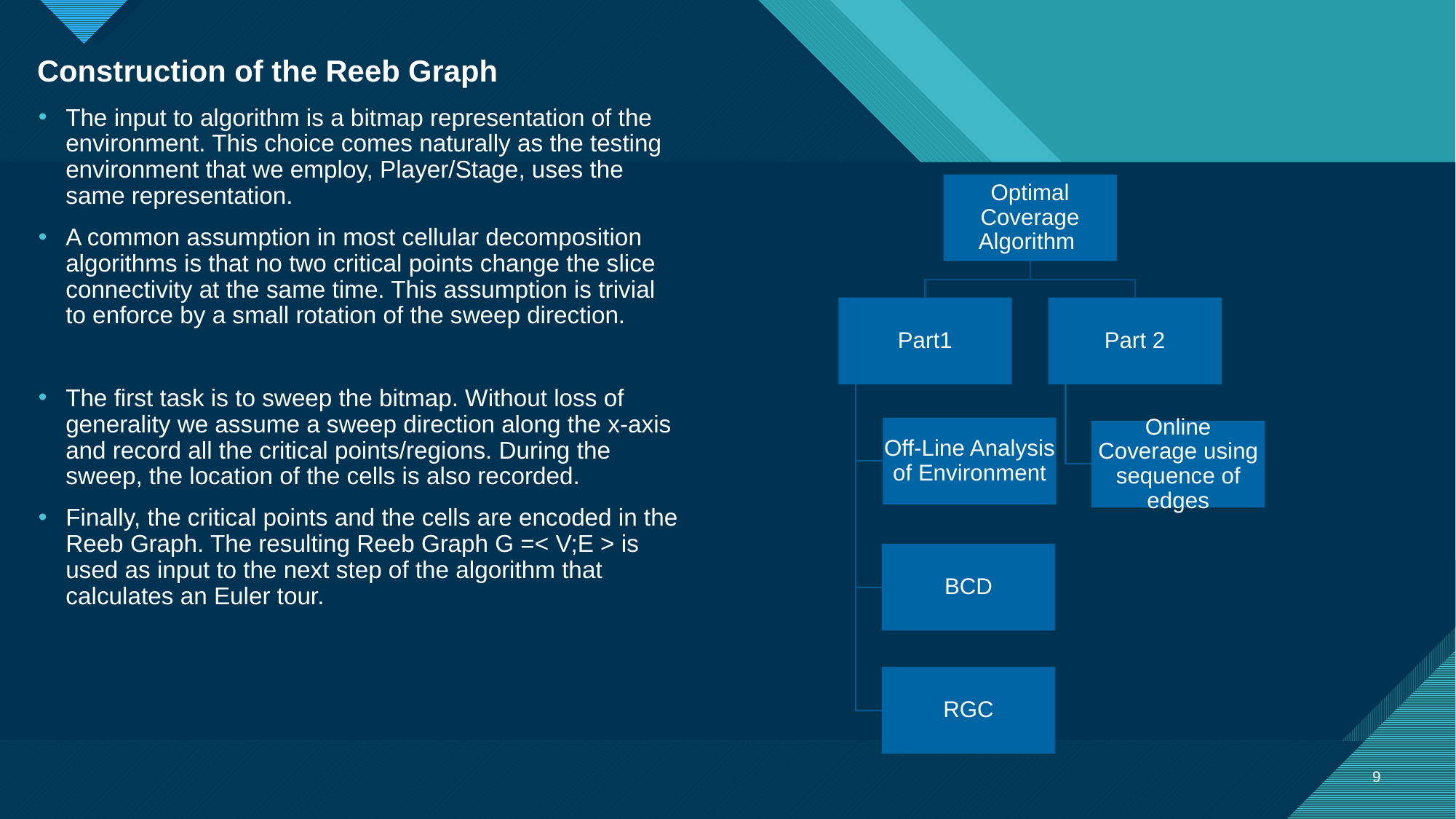

Construction of the Reeb Graph
The input to algorithm is a bitmap representation of the environment. This choice comes naturally as the testing environment that we employ, Player/Stage, uses the same representation.
A common assumption in most cellular decomposition algorithms is that no two critical points change the slice connectivity at the same time. This assumption is trivial to enforce by a small rotation of the sweep direction.

The first task is to sweep the bitmap. Without loss of generality we assume a sweep direction along the x-axis and record all the critical points/regions. During the sweep, the location of the cells is also recorded.
Finally, the critical points and the cells are encoded in the Reeb Graph. The resulting Reeb Graph G =< V;E > is used as input to the next step of the algorithm that calculates an Euler tour.
Optimal Coverage Algorithm
Part1
Off-Line Analysis of Environment
BCD
RGC
Part 2
Online Coverage using sequence of edges
9